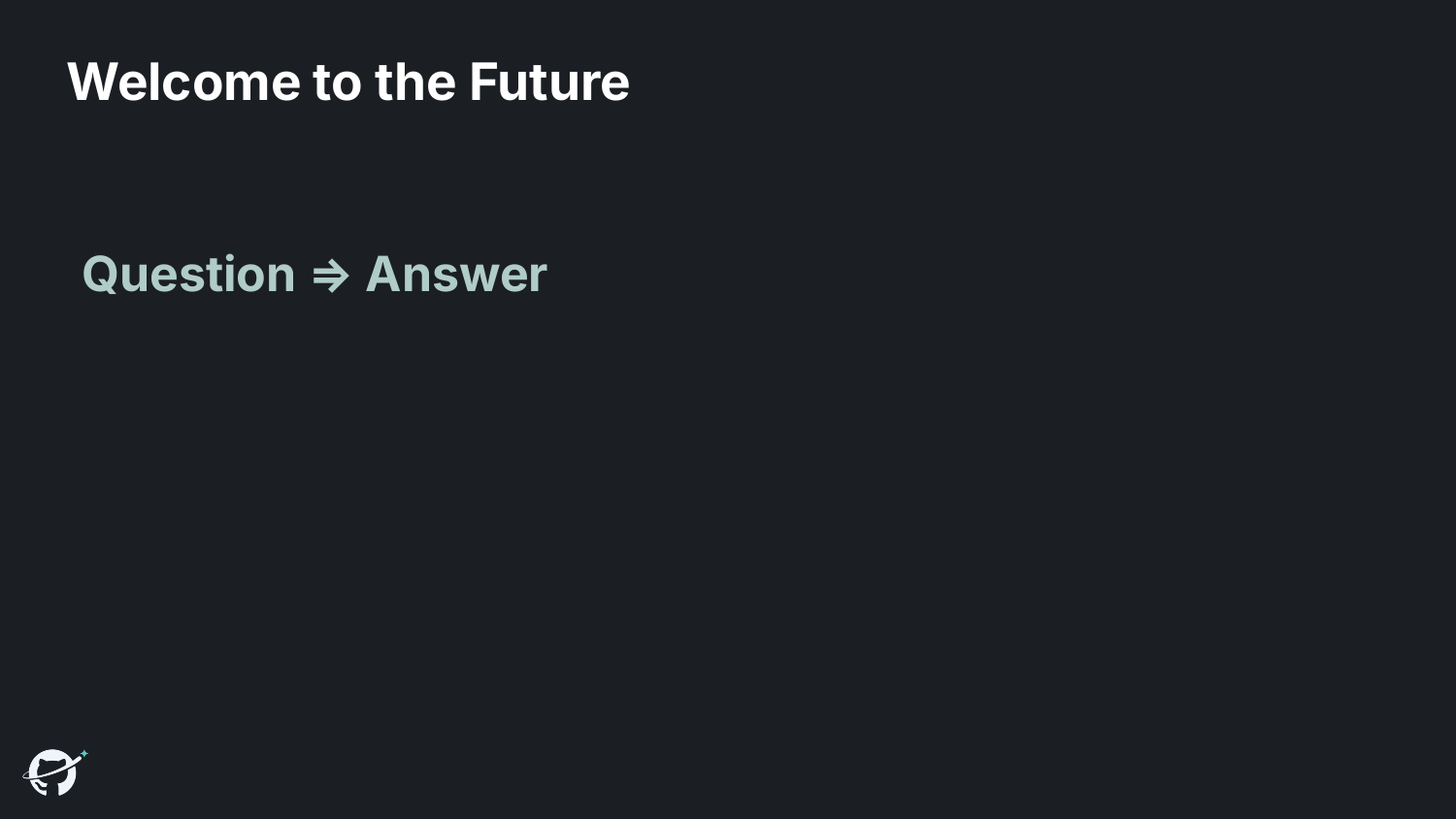

# Welcome to the Future

Question ⇒ Answer